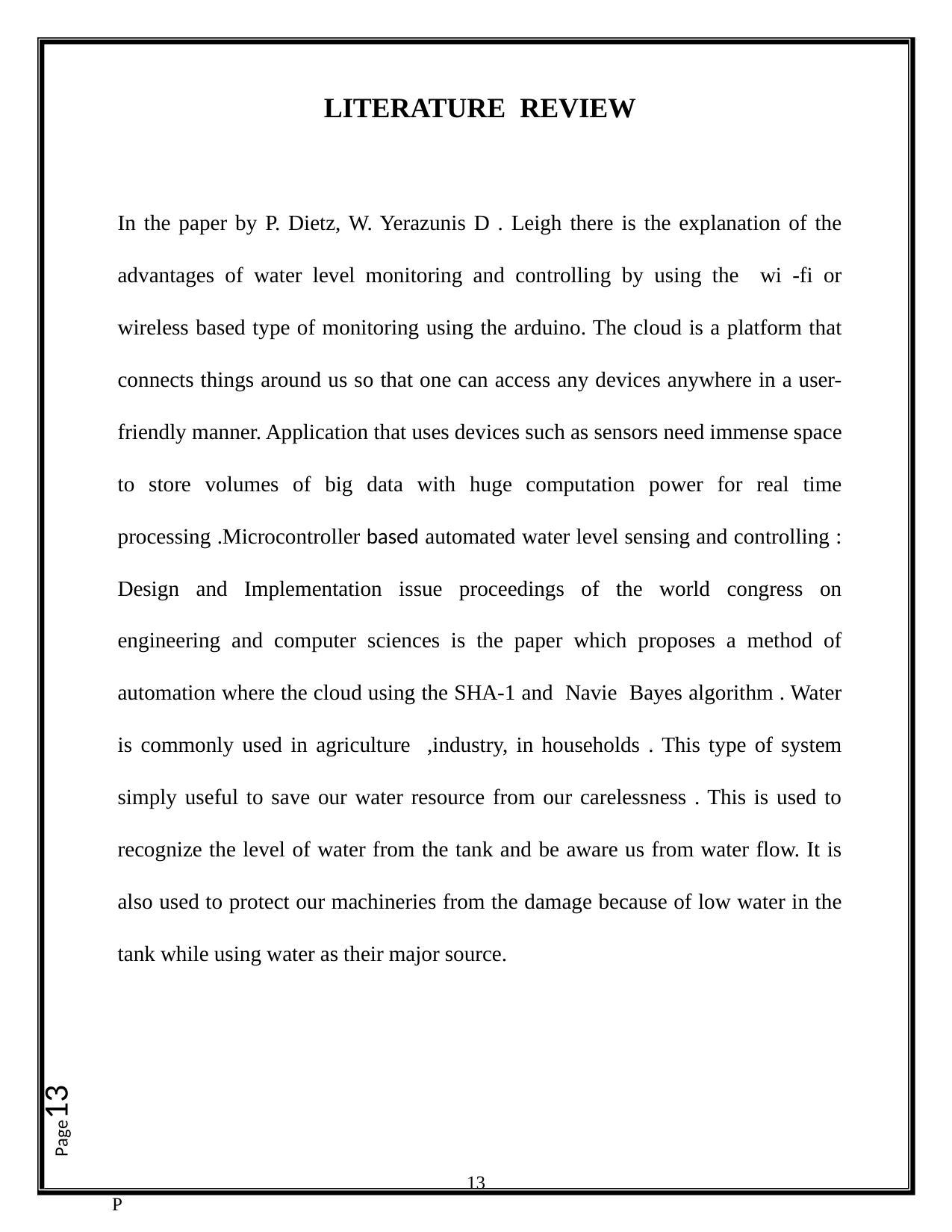

LITERATURE  REVIEW

In the paper by P. Dietz, W. Yerazunis D . Leigh there is the explanation of the advantages of water level monitoring and controlling by using the  wi -fi or wireless based type of monitoring using the arduino. The cloud is a platform that connects things around us so that one can access any devices anywhere in a user-friendly manner. Application that uses devices such as sensors need immense space to store volumes of big data with huge computation power for real time processing .Microcontroller based automated water level sensing and controlling : Design and Implementation issue proceedings of the world congress on engineering and computer sciences is the paper which proposes a method of automation where the cloud using the SHA-1 and  Navie  Bayes algorithm . Water is commonly used in agriculture  ,industry, in households . This type of system simply useful to save our water resource from our carelessness . This is used to recognize the level of water from the tank and be aware us from water flow. It is also used to protect our machineries from the damage because of low water in the tank while using water as their major source.

Page13
13
P